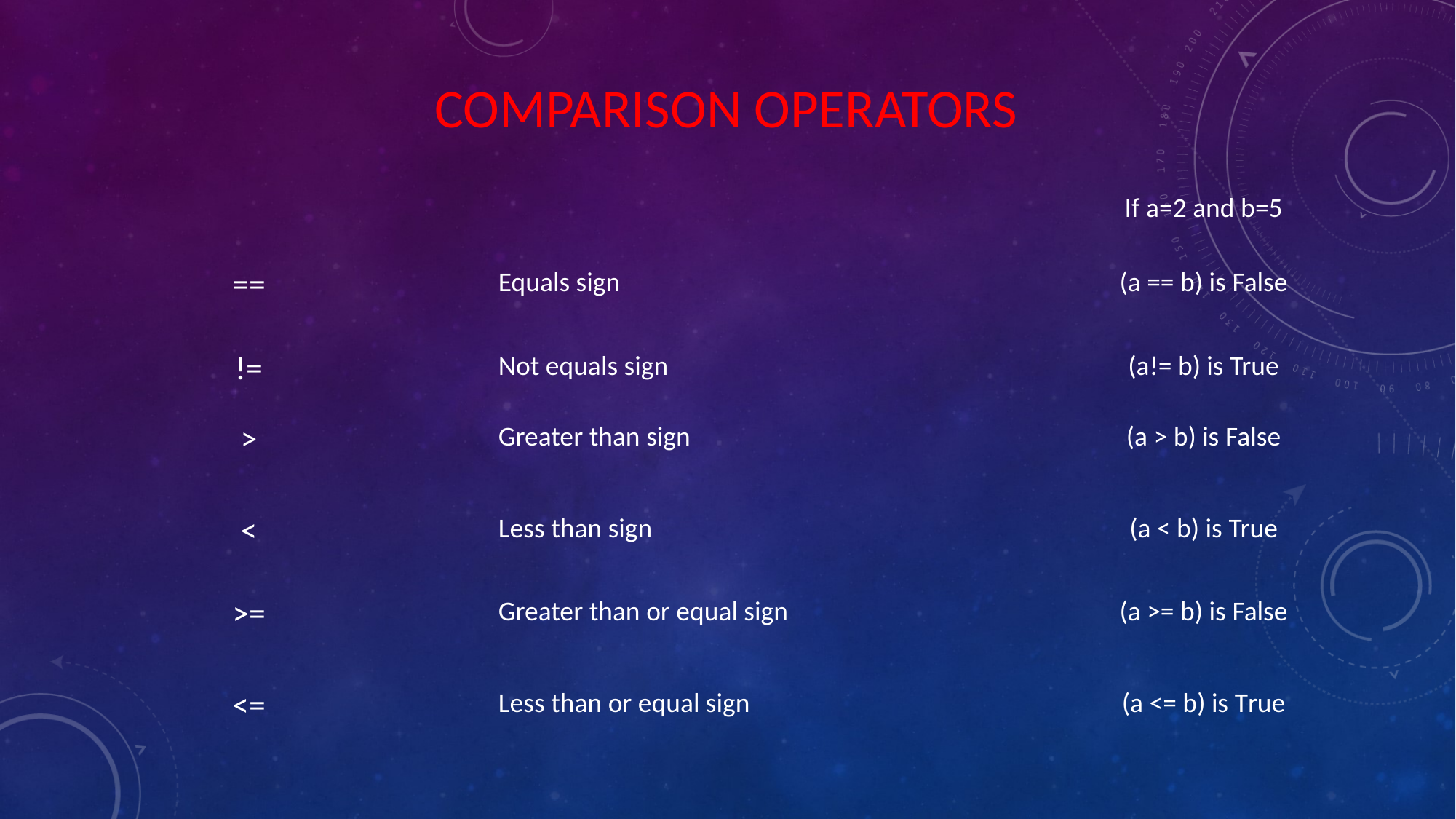

# Comparison Operators

|  |  | If a=2 and b=5 |
| --- | --- | --- |
| == | Equals sign | (a == b) is False |
| != | Not equals sign | (a!= b) is True |
| > | Greater than sign | (a > b) is False |
| < | Less than sign | (a < b) is True |
| >= | Greater than or equal sign | (a >= b) is False |
| <= | Less than or equal sign | (a <= b) is True |